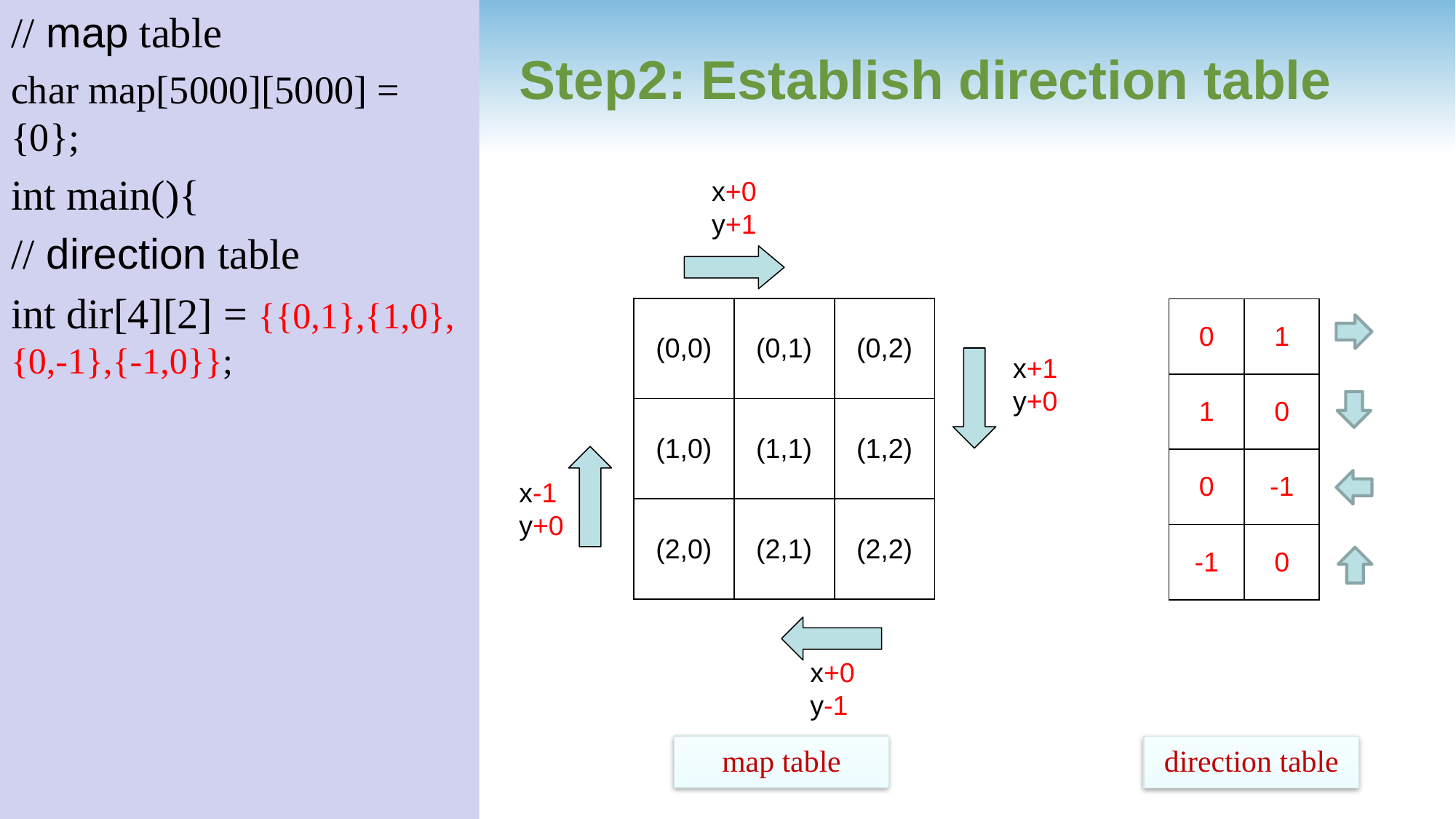

// map table
char map[5000][5000] = {0};
int main(){
// direction table
int dir[4][2] = {{0,1},{1,0},{0,-1},{-1,0}};

# Step2: Establish direction table
x+0
y+1

| (0,0) | (0,1) | (0,2) |
| --- | --- | --- |
| (1,0) | (1,1) | (1,2) |
| (2,0) | (2,1) | (2,2) |
| 0 | 1 |
| --- | --- |
| 1 | 0 |
| 0 | -1 |
| -1 | 0 |

x+1
y+0

x-1
y+0

x+0
y-1
map table
direction table